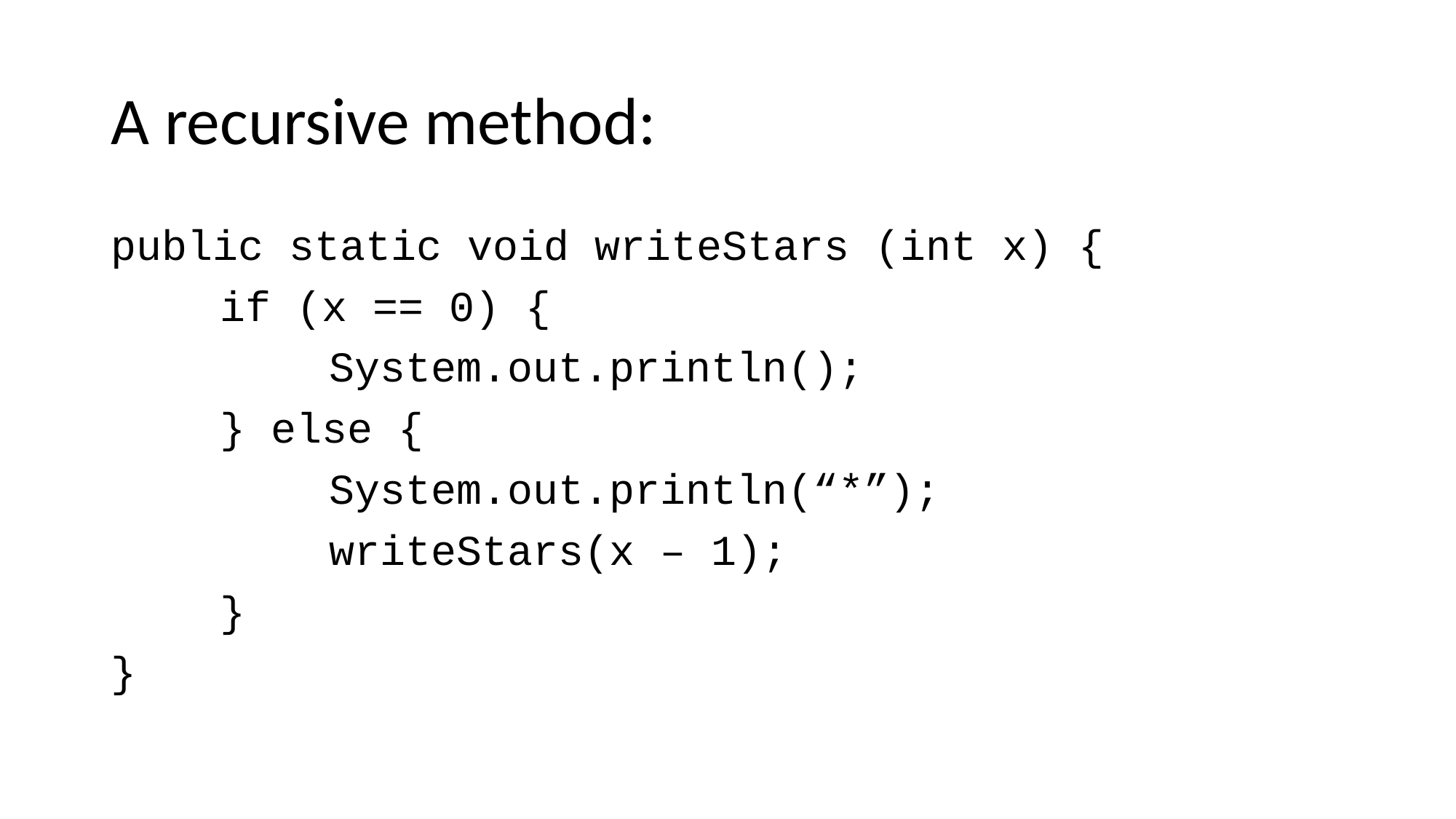

# A recursive method:
public static void writeStars (int x) {
	if (x == 0) {
		System.out.println();
	} else {
		System.out.println(“*”);
		writeStars(x – 1);
	}
}